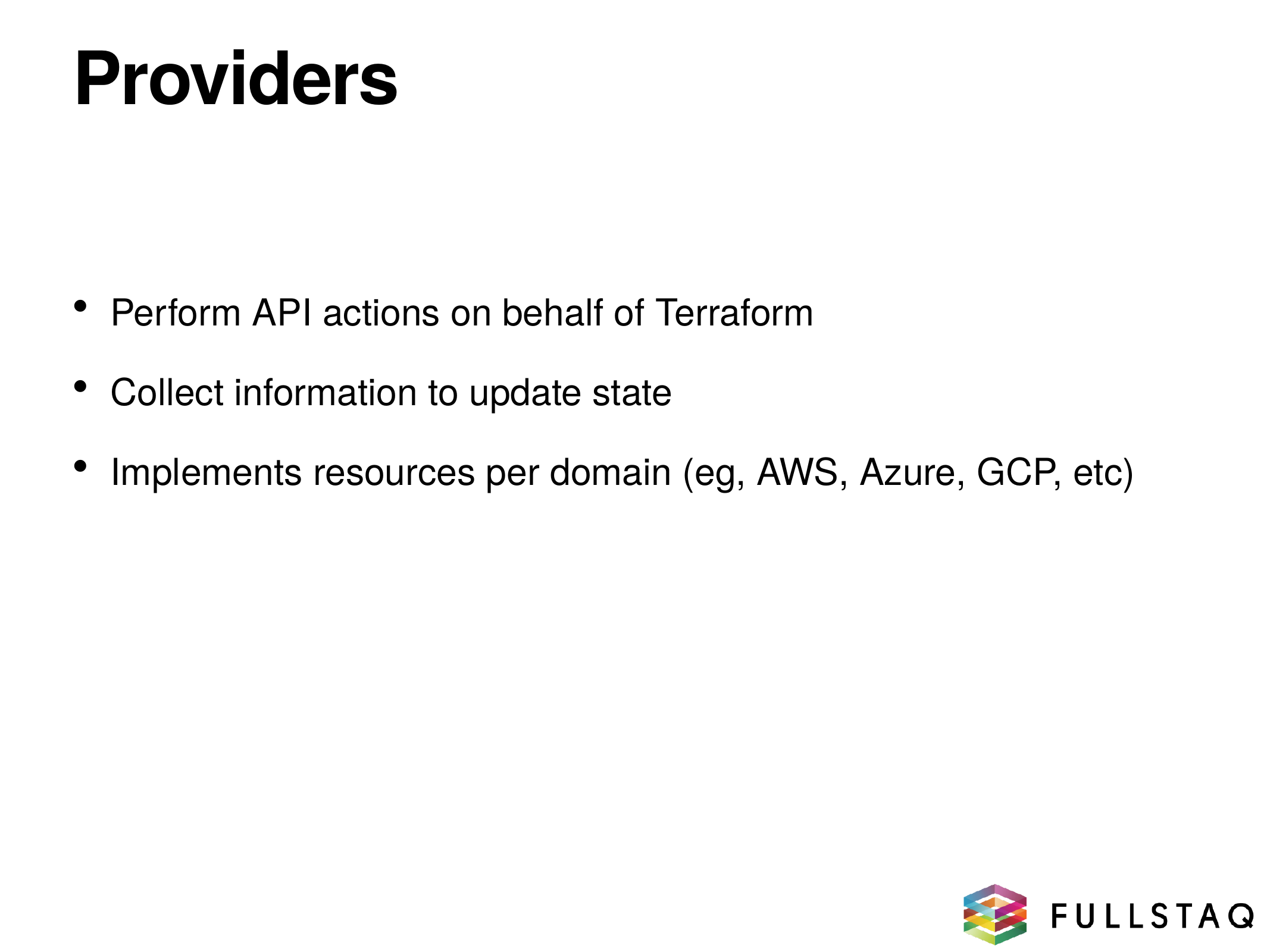

# Providers

Perform API actions on behalf of Terraform
Collect information to update state
Implements resources per domain (eg, AWS, Azure, GCP, etc)